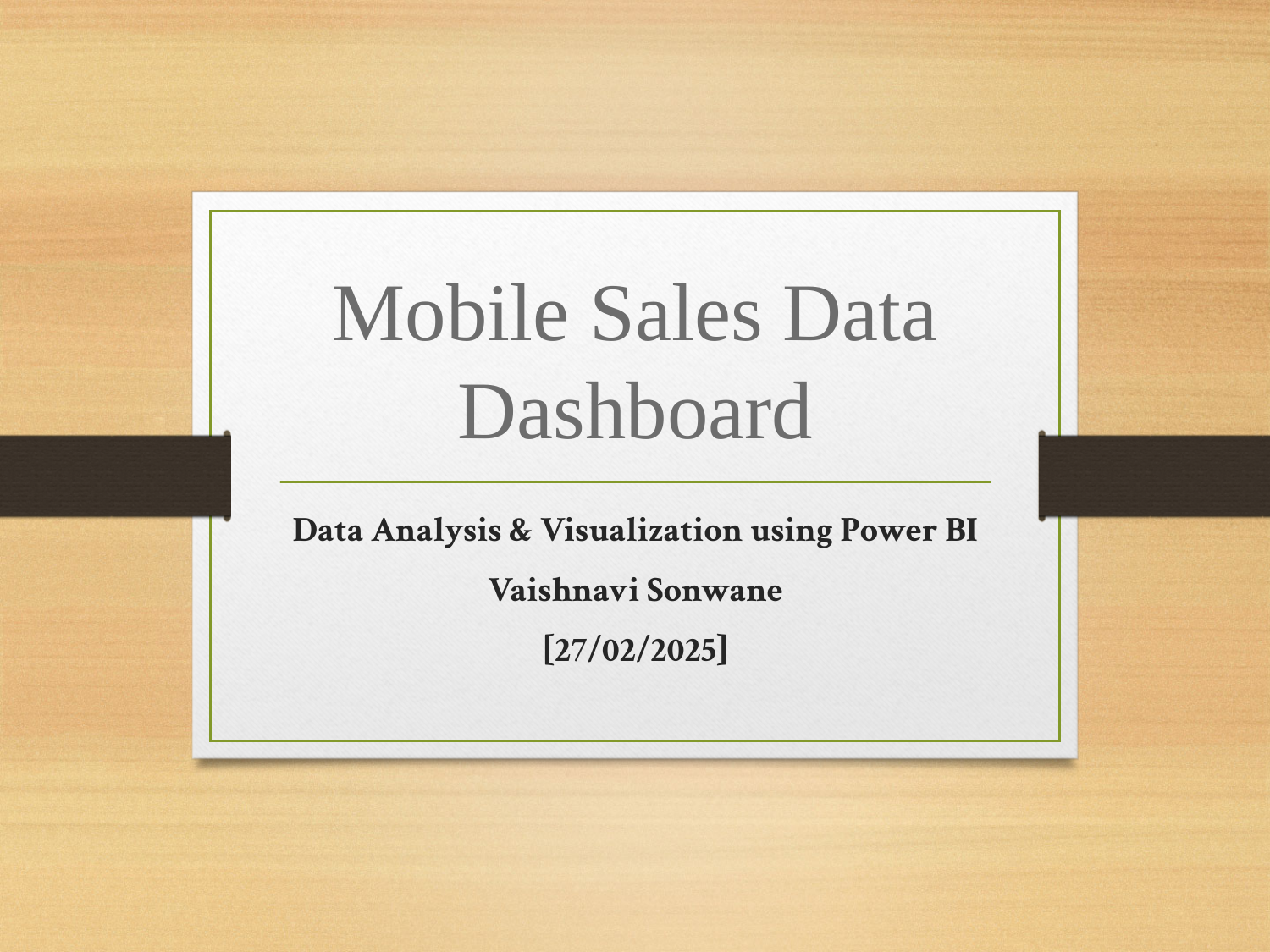

# Mobile Sales Data Dashboard
Data Analysis & Visualization using Power BI
Vaishnavi Sonwane
[27/02/2025]